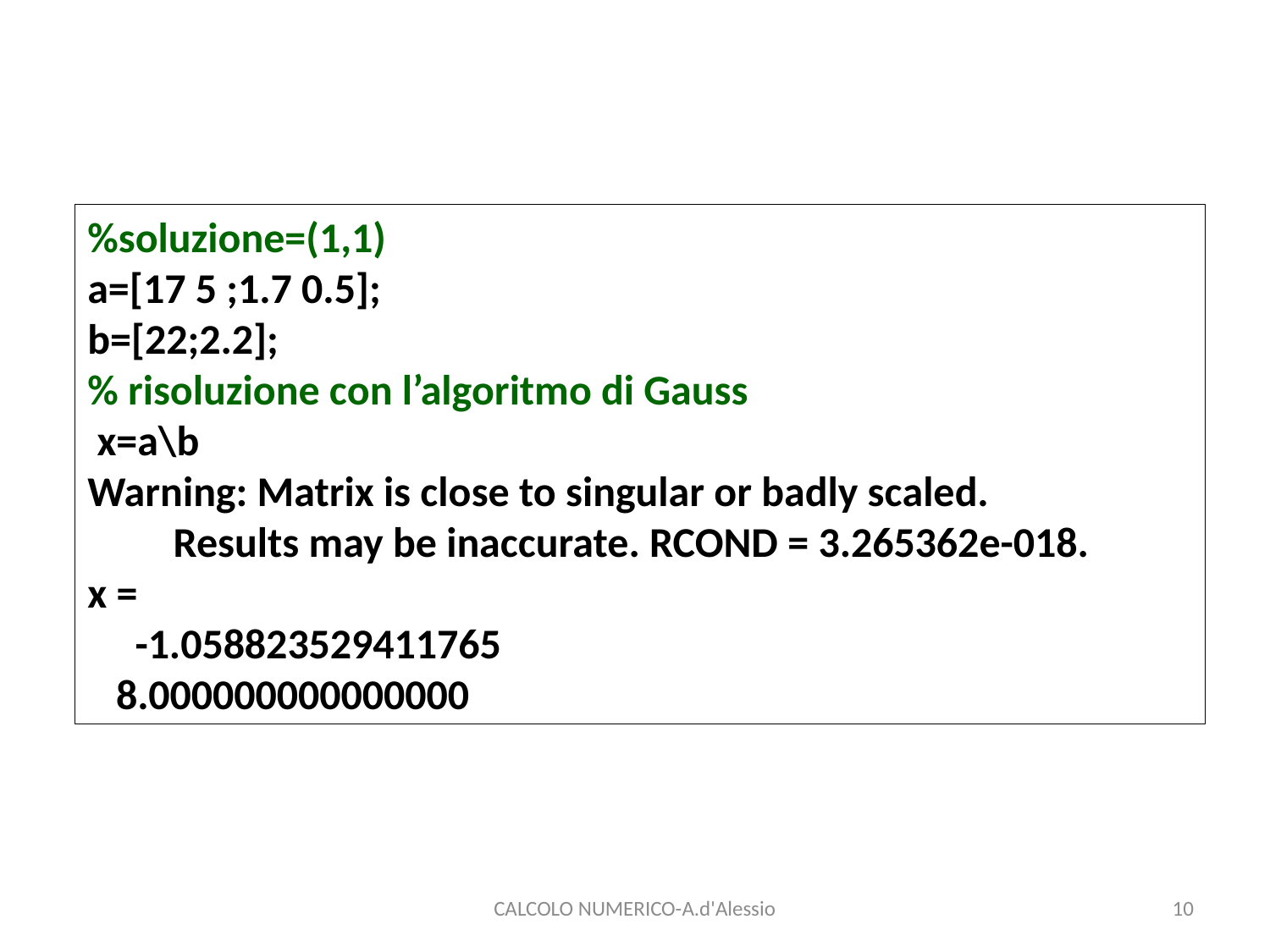

%soluzione=(1,1)
a=[17 5 ;1.7 0.5];
b=[22;2.2];
% risoluzione con l’algoritmo di Gauss
 x=a\b
Warning: Matrix is close to singular or badly scaled.
         Results may be inaccurate. RCOND = 3.265362e-018.
x =
     -1.058823529411765
   8.000000000000000
CALCOLO NUMERICO-A.d'Alessio
10